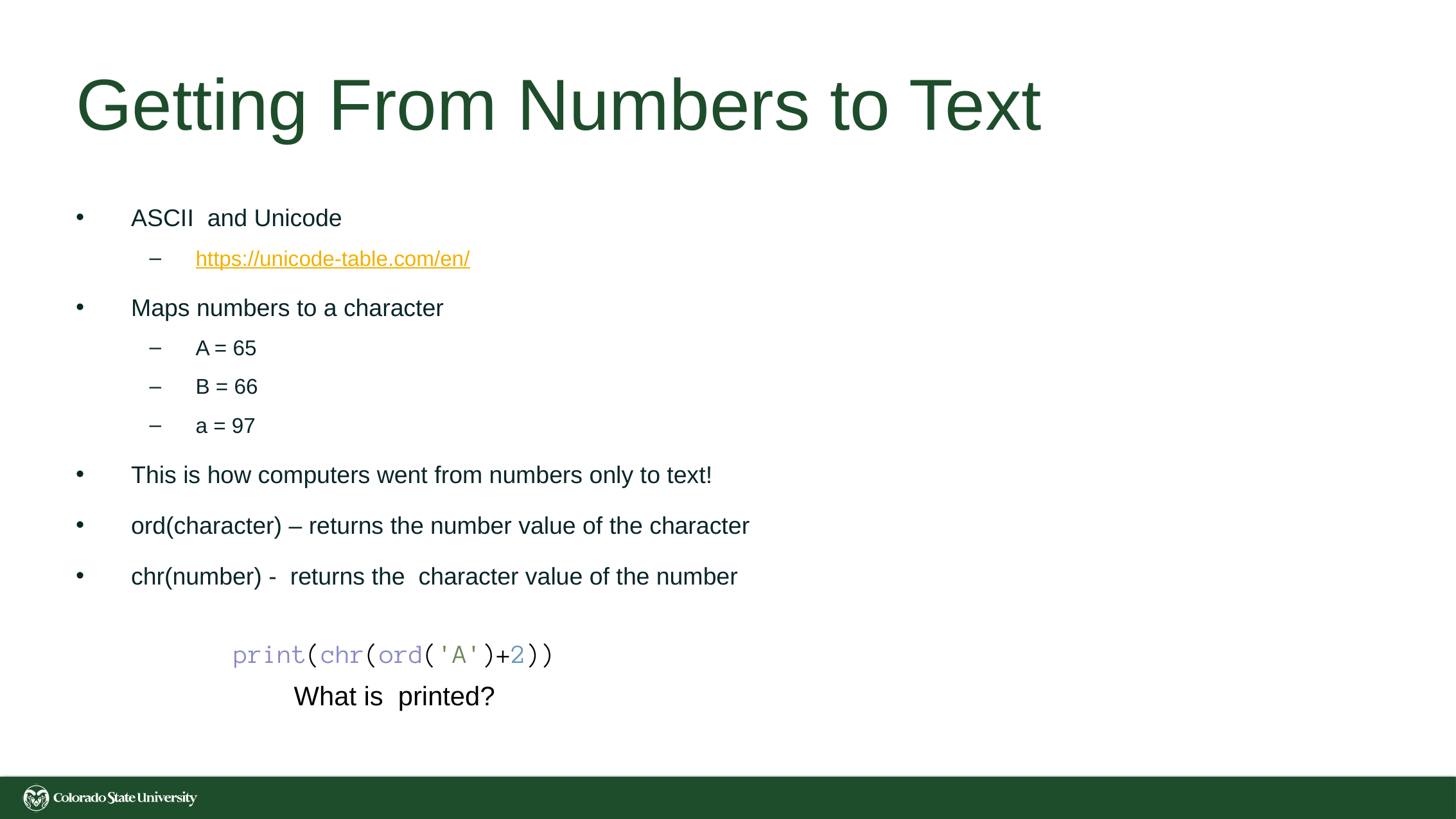

# Getting From Numbers to Text
ASCII  and Unicode
https://unicode-table.com/en/
Maps numbers to a character
A = 65
B = 66
a = 97
This is how computers went from numbers only to text!
ord(character) – returns the number value of the character
chr(number) -  returns the  character value of the number
print(chr(ord('A')+2))
What is  printed?